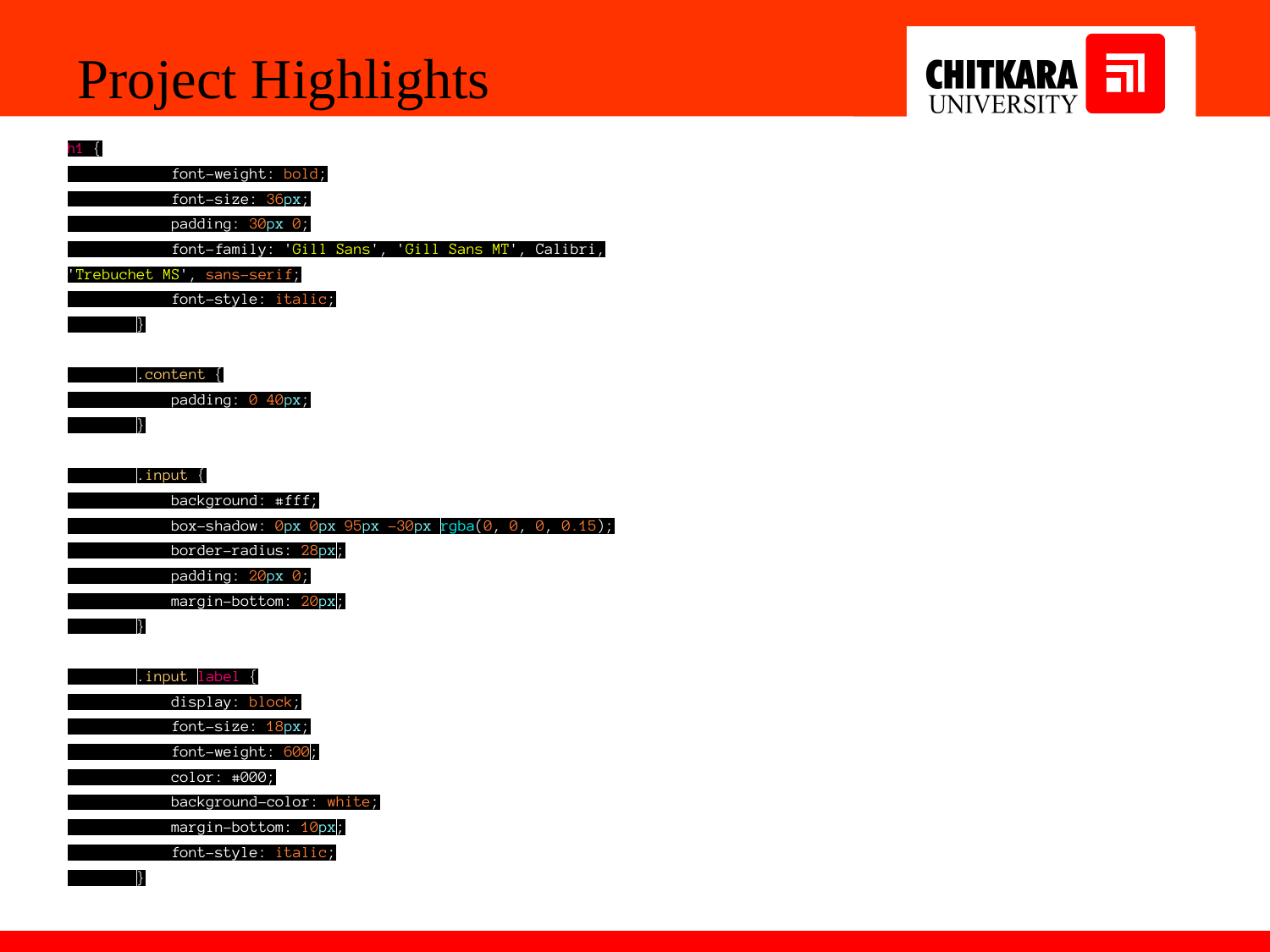

Project Highlights
h1 {
            font-weight: bold;
            font-size: 36px;
            padding: 30px 0;
            font-family: 'Gill Sans', 'Gill Sans MT', Calibri, 'Trebuchet MS', sans-serif;
            font-style: italic;
        }
        .content {
            padding: 0 40px;
        }
        .input {
            background: #fff;
            box-shadow: 0px 0px 95px -30px rgba(0, 0, 0, 0.15);
            border-radius: 28px;
            padding: 20px 0;
            margin-bottom: 20px;
        }
        .input label {
            display: block;
            font-size: 18px;
            font-weight: 600;
            color: #000;
            background-color: white;
            margin-bottom: 10px;
            font-style: italic;
        }